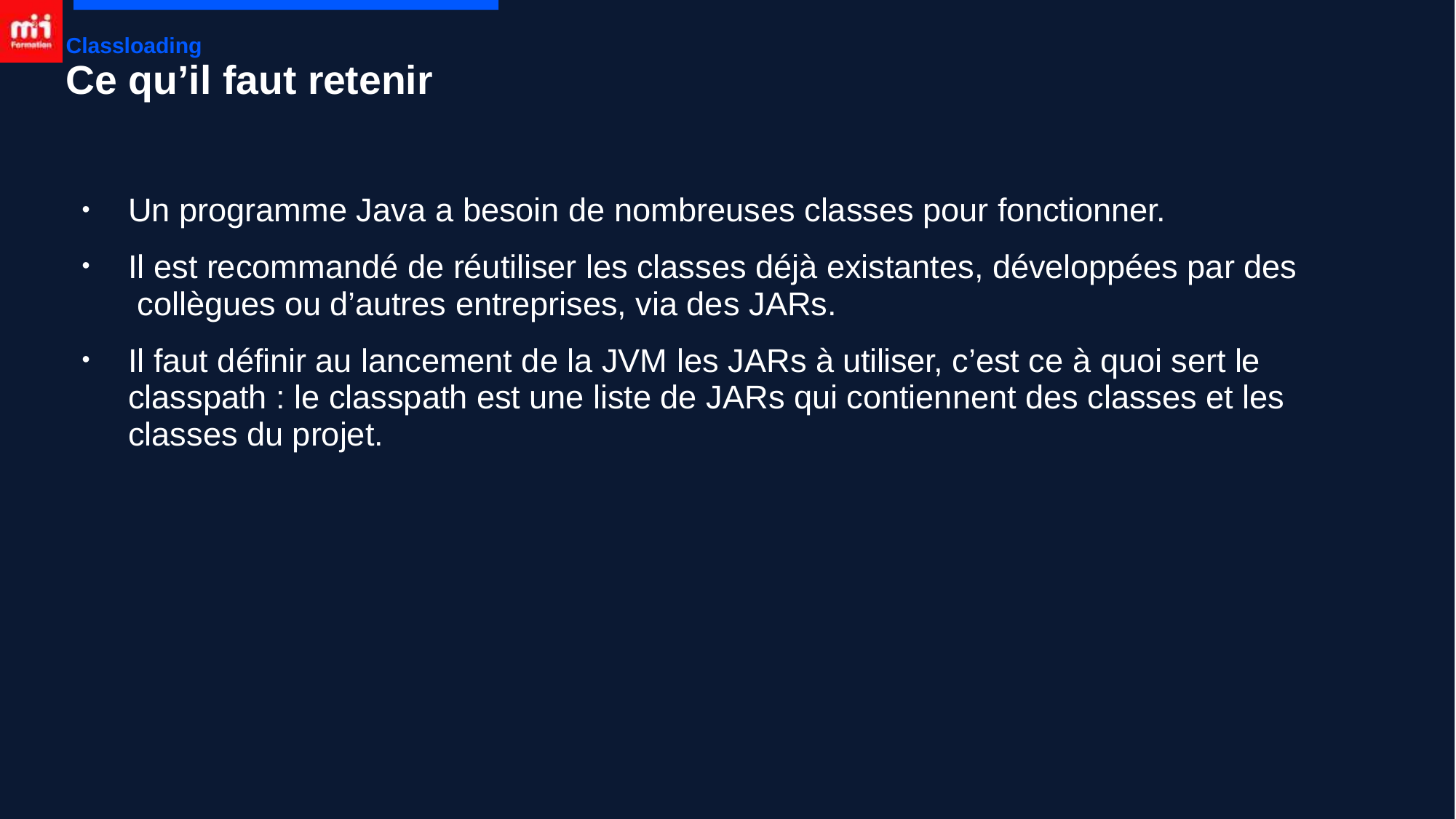

Classloading
# Ce qu’il faut retenir
Un programme Java a besoin de nombreuses classes pour fonctionner.
Il est recommandé de réutiliser les classes déjà existantes, développées par des  collègues ou d’autres entreprises, via des JARs.
Il faut définir au lancement de la JVM les JARs à utiliser, c’est ce à quoi sert le  classpath : le classpath est une liste de JARs qui contiennent des classes et les classes du projet.
●
●
●